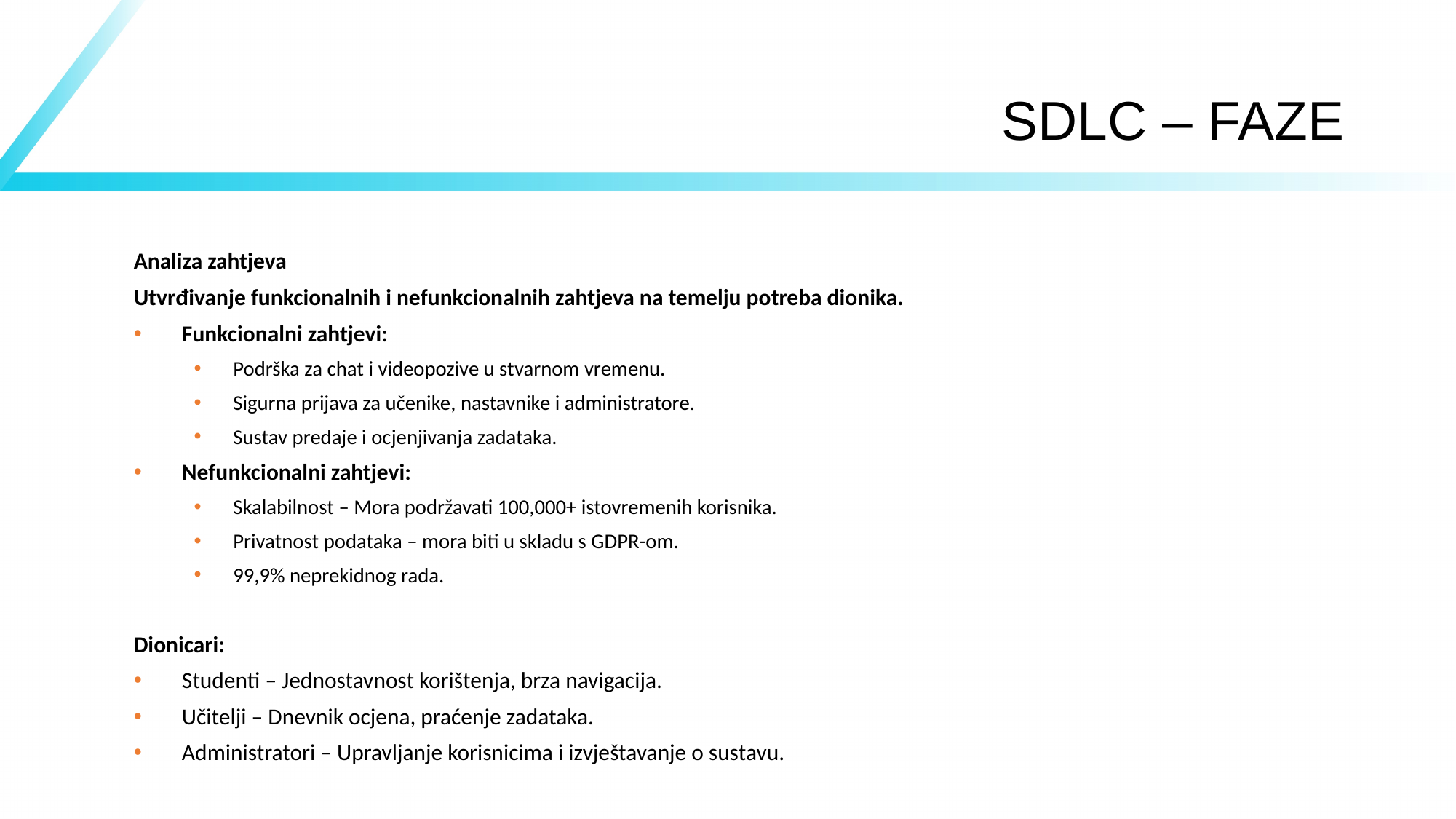

# SDLC – FAZE
Analiza zahtjeva
Utvrđivanje funkcionalnih i nefunkcionalnih zahtjeva na temelju potreba dionika.
Funkcionalni zahtjevi:
Podrška za chat i videopozive u stvarnom vremenu.
Sigurna prijava za učenike, nastavnike i administratore.
Sustav predaje i ocjenjivanja zadataka.
Nefunkcionalni zahtjevi:
Skalabilnost – Mora podržavati 100,000+ istovremenih korisnika.
Privatnost podataka – mora biti u skladu s GDPR-om.
99,9% neprekidnog rada.

Dionicari:
Studenti – Jednostavnost korištenja, brza navigacija.
Učitelji – Dnevnik ocjena, praćenje zadataka.
Administratori – Upravljanje korisnicima i izvještavanje o sustavu.